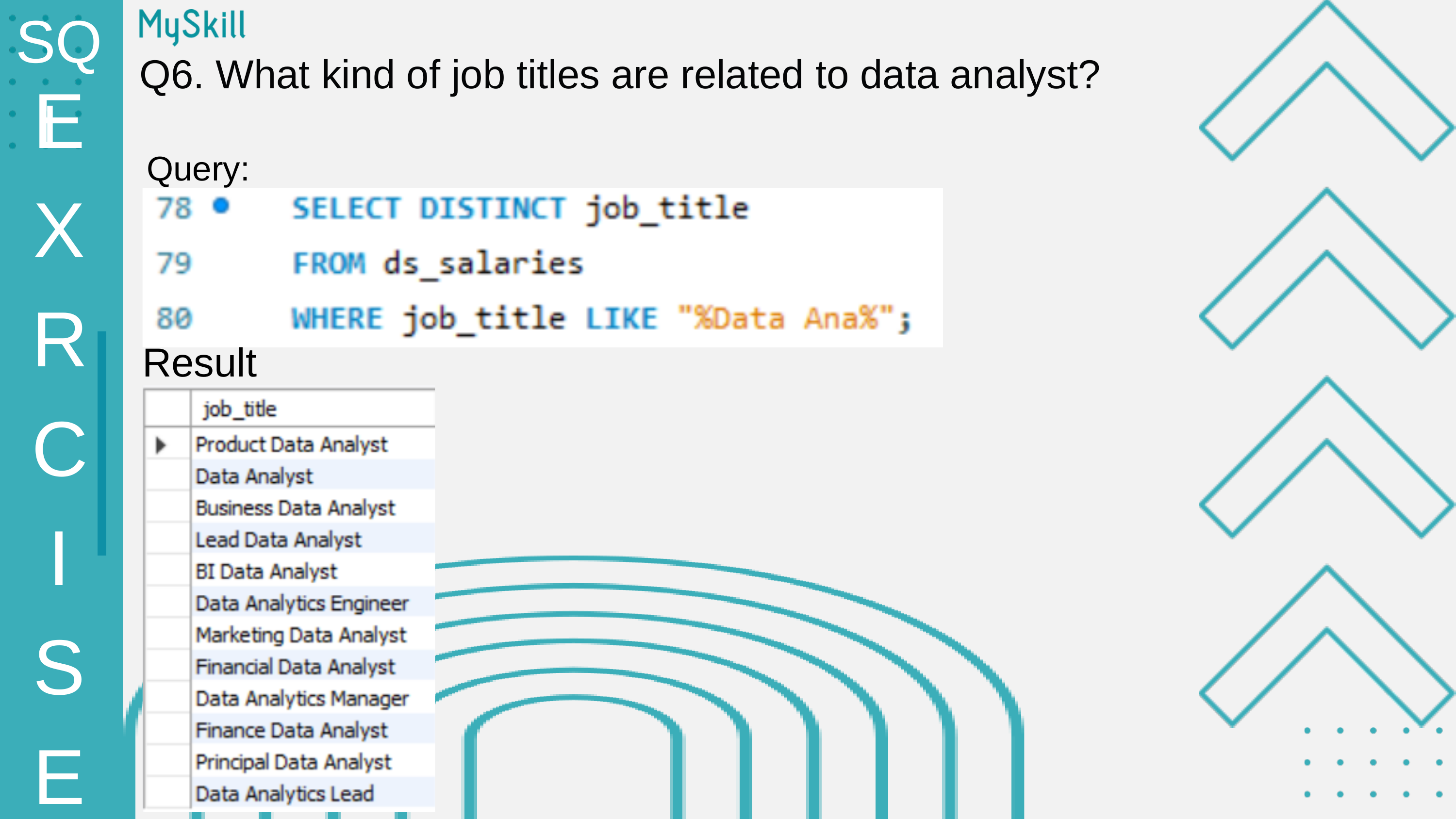

SQL

Q6. What kind of job titles are related to data analyst?
E
X
R
C
I
S
E
Query:

Result